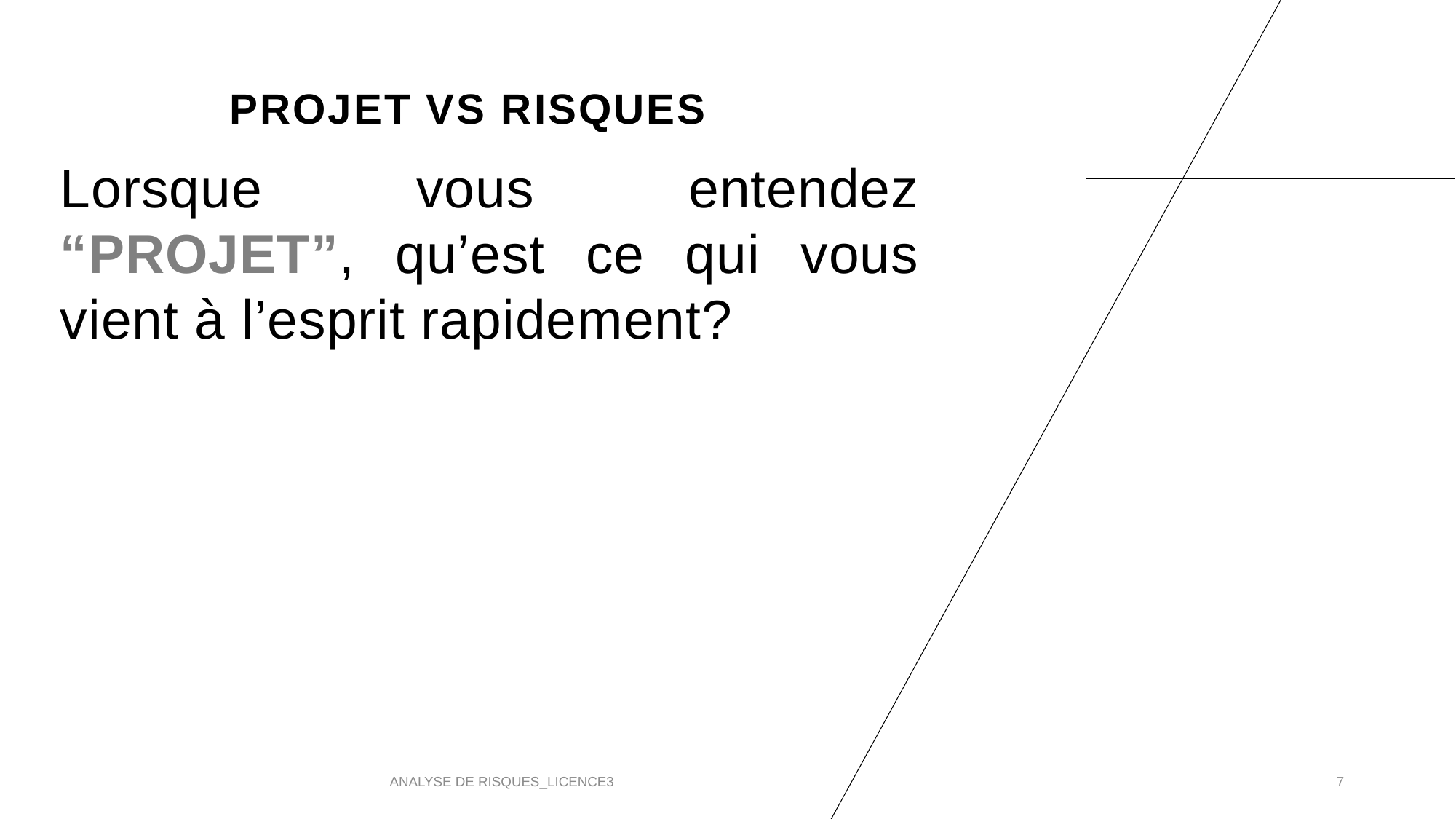

# Projet VS RISQUES
Lorsque vous entendez “PROJET”, qu’est ce qui vous vient à l’esprit rapidement?
ANALYSE DE RISQUES_LICENCE3
7